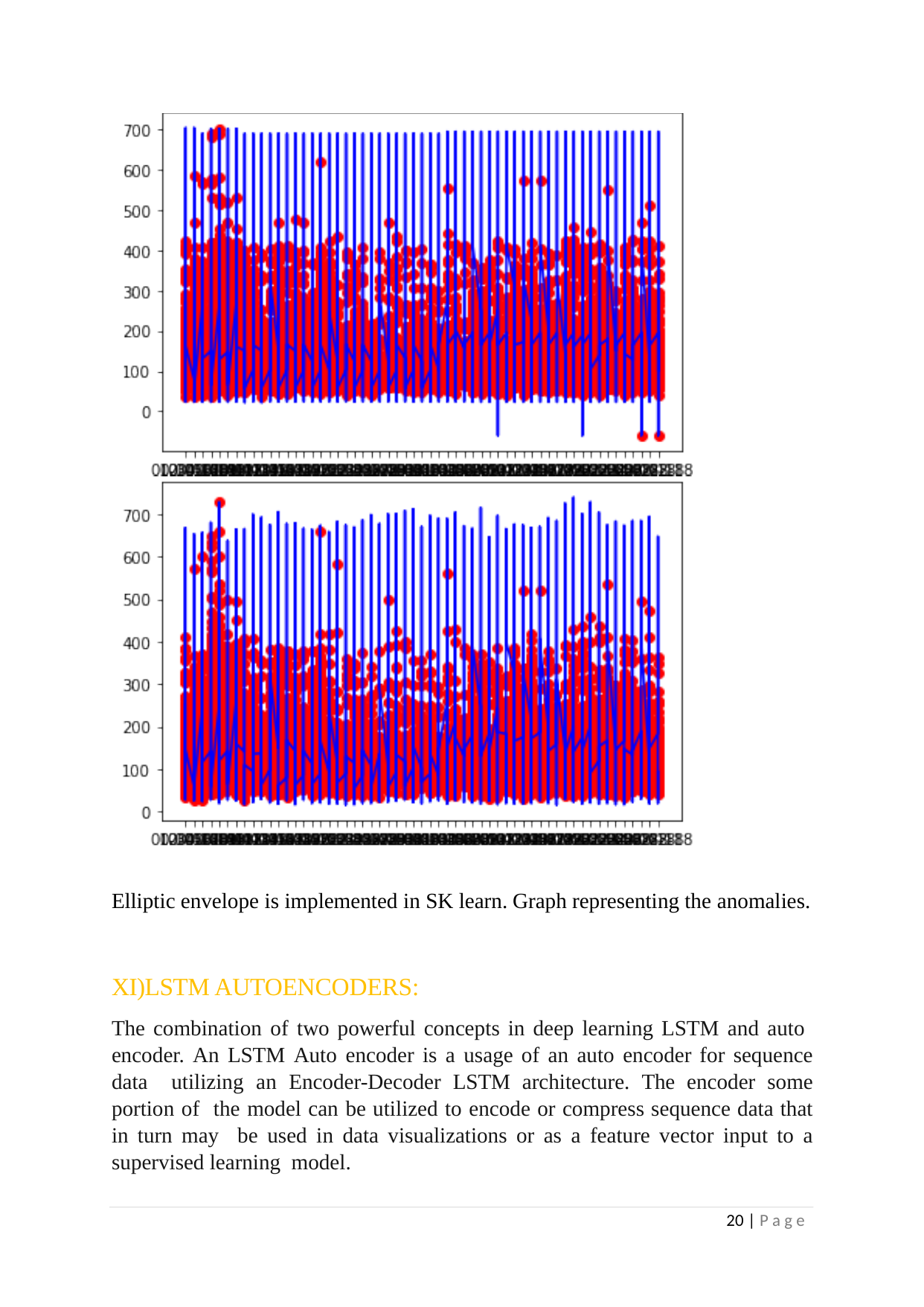

Elliptic envelope is implemented in SK learn. Graph representing the anomalies.

XI)LSTM AUTOENCODERS:
The combination of two powerful concepts in deep learning LSTM and auto  encoder. An LSTM Auto encoder is a usage of an auto encoder for sequence data  utilizing an Encoder-Decoder LSTM architecture. The encoder some portion of  the model can be utilized to encode or compress sequence data that in turn may  be used in data visualizations or as a feature vector input to a supervised learning  model.
20 | P a g e